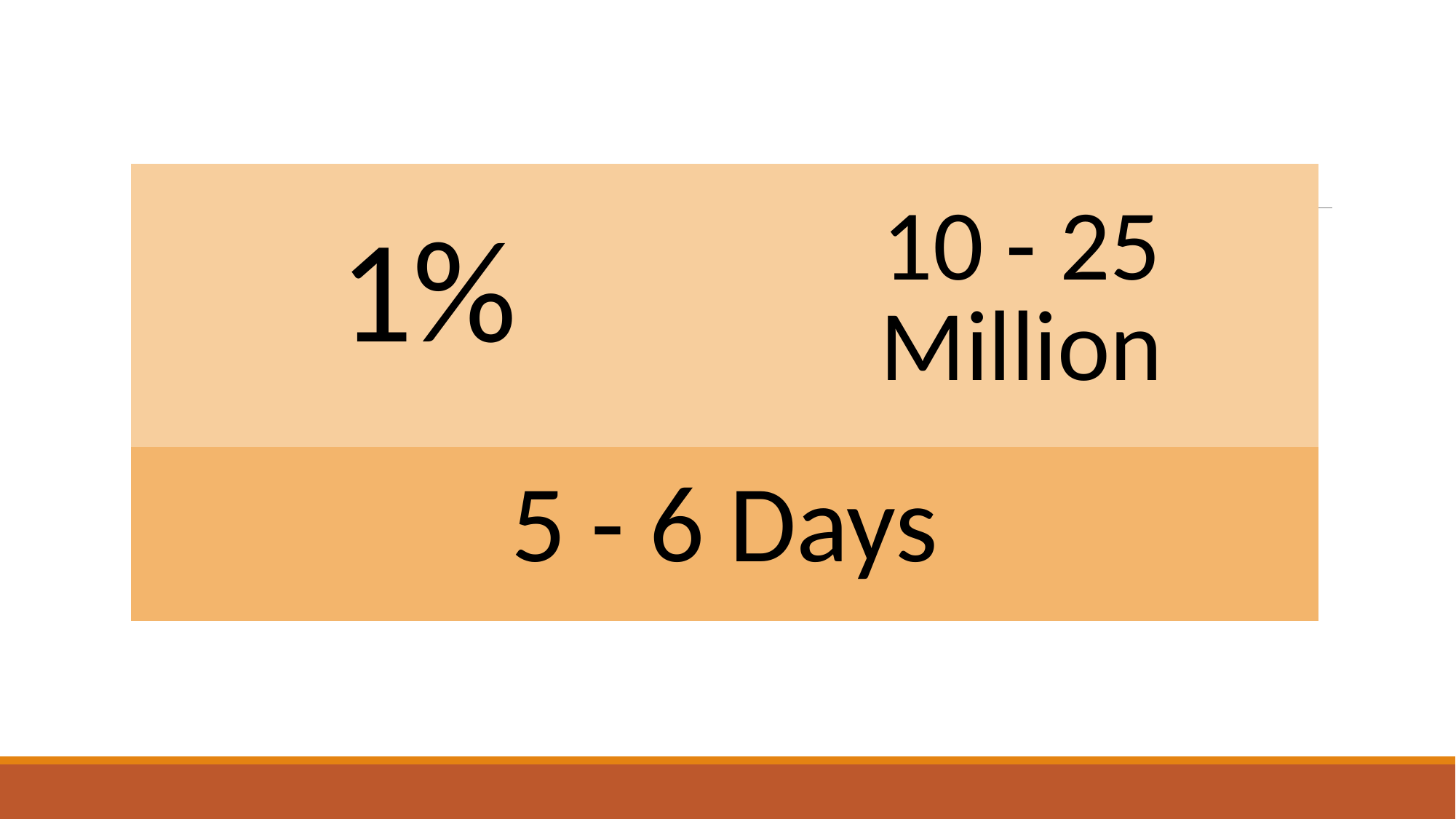

#
| 1% | 10 - 25 Million |
| --- | --- |
| 5 - 6 Days |  |